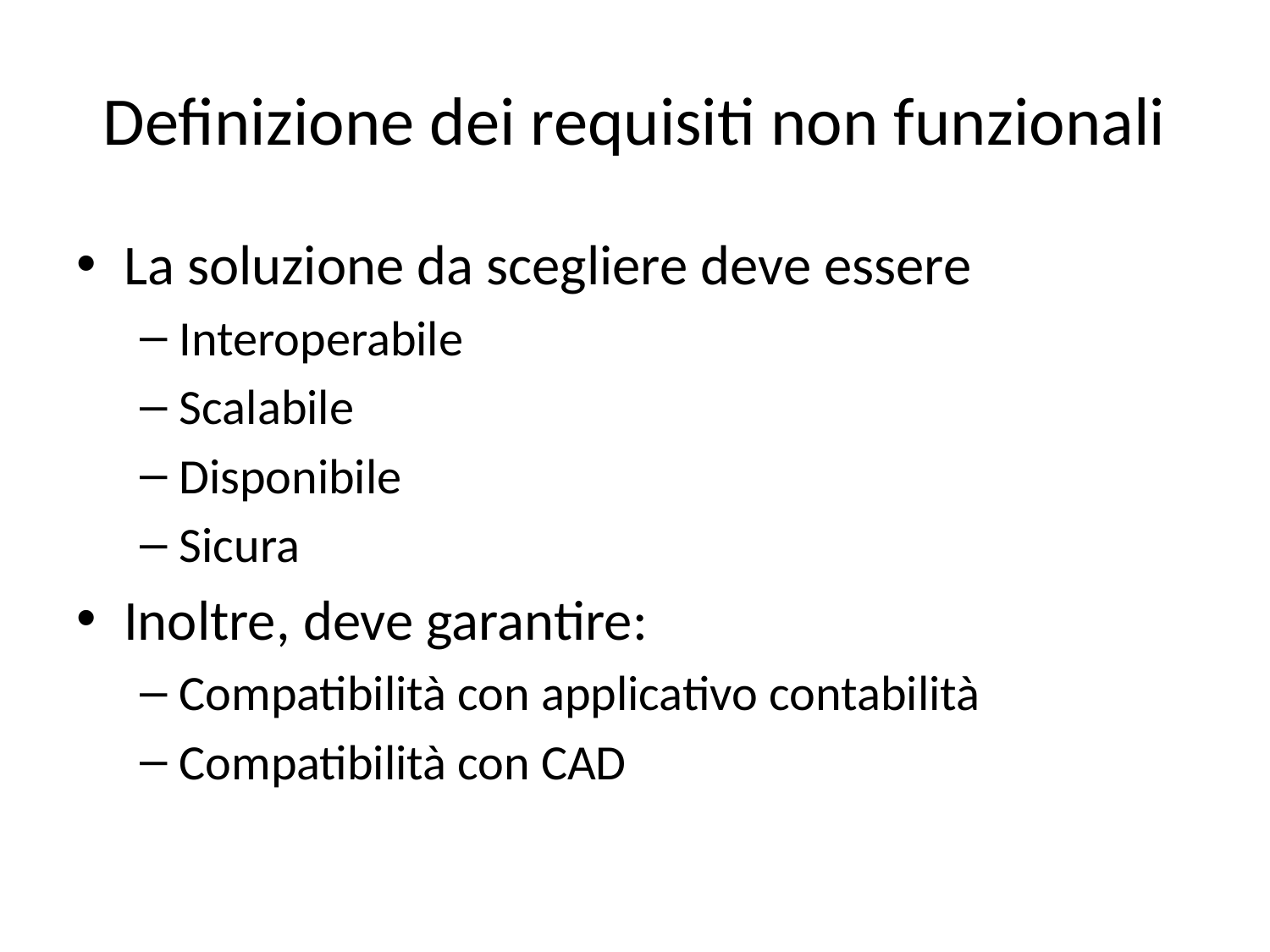

# Definizione dei requisiti non funzionali
La soluzione da scegliere deve essere
Interoperabile
Scalabile
Disponibile
Sicura
Inoltre, deve garantire:
Compatibilità con applicativo contabilità
Compatibilità con CAD